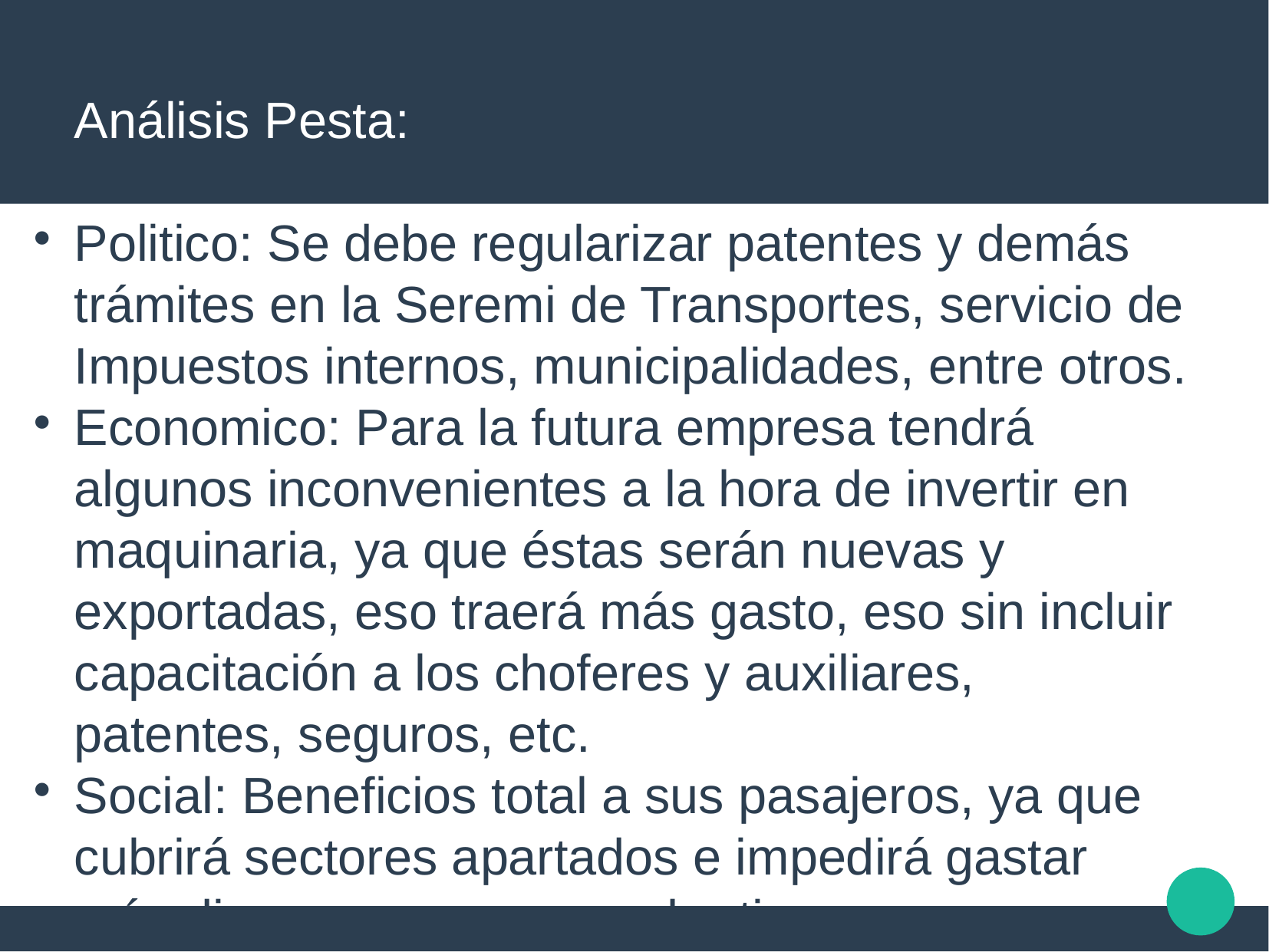

Análisis Pesta:

Politico: Se debe regularizar patentes y demás trámites en la Seremi de Transportes, servicio de Impuestos internos, municipalidades, entre otros.
Economico: Para la futura empresa tendrá algunos inconvenientes a la hora de invertir en maquinaria, ya que éstas serán nuevas y exportadas, eso traerá más gasto, eso sin incluir capacitación a los choferes y auxiliares, patentes, seguros, etc.
Social: Beneficios total a sus pasajeros, ya que cubrirá sectores apartados e impedirá gastar más dinero o esperar mucho tiempo para su micro.
Tecnologico: Llegarán buses del año, en caso contrario del año anterior, pero éstos traerán cinturón de seguridad, asientos cómodos, panel de control de velocidad, etc.
Ambiental:Como los buses usan combustible, derivarán a más contaminación, por consiguiente, en este punto se buscará una alternativa de que el combustible usado rinda más por kilómetro.